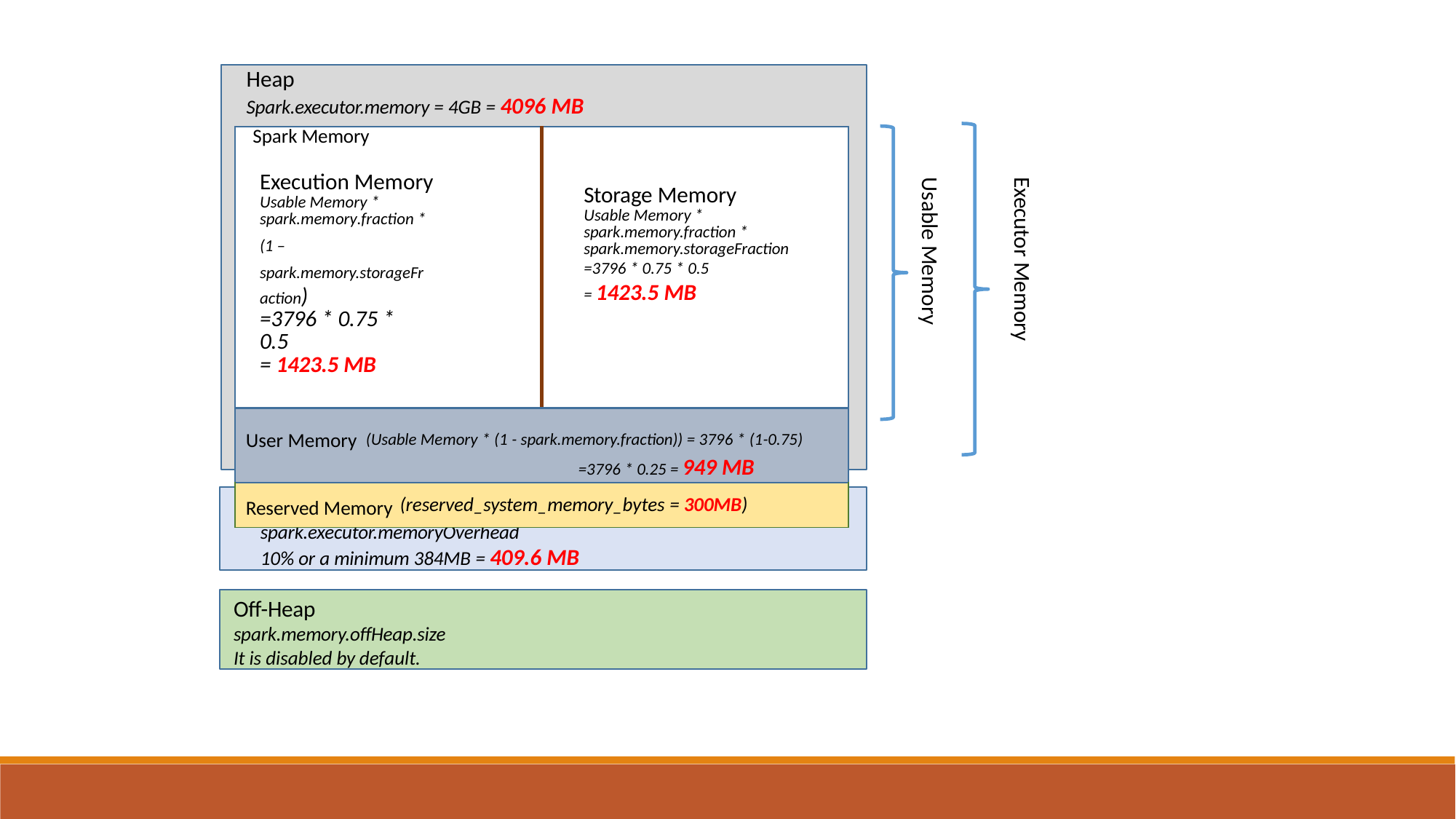

Heap
Spark.executor.memory = 4GB = 4096 MB

| Spark Memory Execution Memory Usable Memory \* spark.memory.fraction \* (1 – spark.memory.storageFraction) =3796 \* 0.75 \* 0.5 = 1423.5 MB | Storage Memory Usable Memory \* spark.memory.fraction \* spark.memory.storageFraction =3796 \* 0.75 \* 0.5 = 1423.5 MB |
| --- | --- |
| User Memory (Usable Memory \* (1 - spark.memory.fraction)) = 3796 \* (1-0.75) =3796 \* 0.25 = 949 MB |  |
| Reserved Memory (reserved\_system\_memory\_bytes = 300MB) |  |
Usable Memory
Executor Memory
Overhead
spark.executor.memoryOverhead
10% or a minimum 384MB = 409.6 MB
Off-Heap  spark.memory.offHeap.size  It is disabled by default.